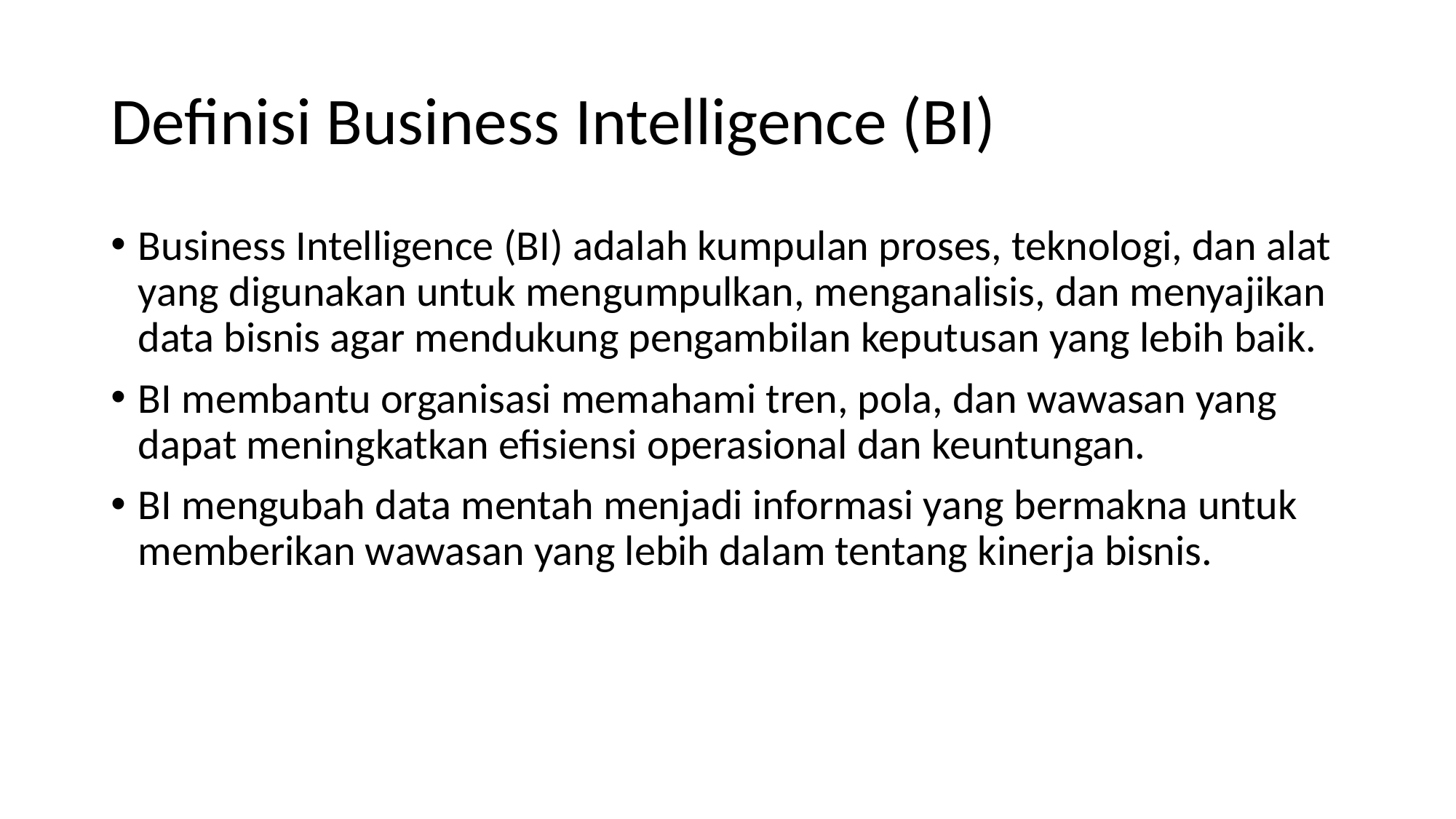

# Definisi Business Intelligence (BI)
Business Intelligence (BI) adalah kumpulan proses, teknologi, dan alat yang digunakan untuk mengumpulkan, menganalisis, dan menyajikan data bisnis agar mendukung pengambilan keputusan yang lebih baik.
BI membantu organisasi memahami tren, pola, dan wawasan yang dapat meningkatkan efisiensi operasional dan keuntungan.
BI mengubah data mentah menjadi informasi yang bermakna untuk memberikan wawasan yang lebih dalam tentang kinerja bisnis.